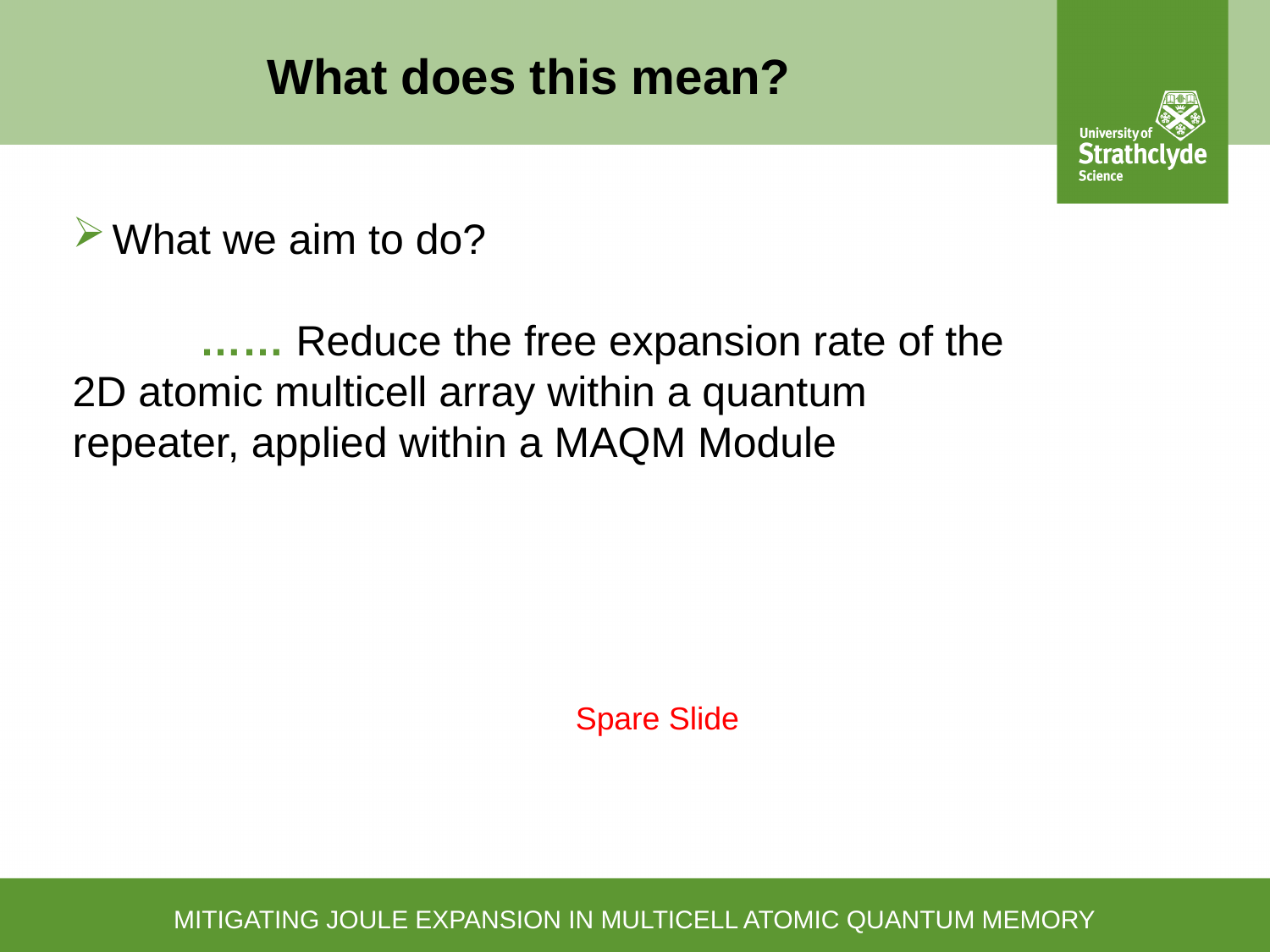

# What does this mean?
What we aim to do?

	…… Reduce the free expansion rate of the 2D atomic multicell array within a quantum repeater, applied within a MAQM Module

Spare Slide

MITIGATING JOULE EXPANSION IN MULTICELL ATOMIC QUANTUM MEMORY